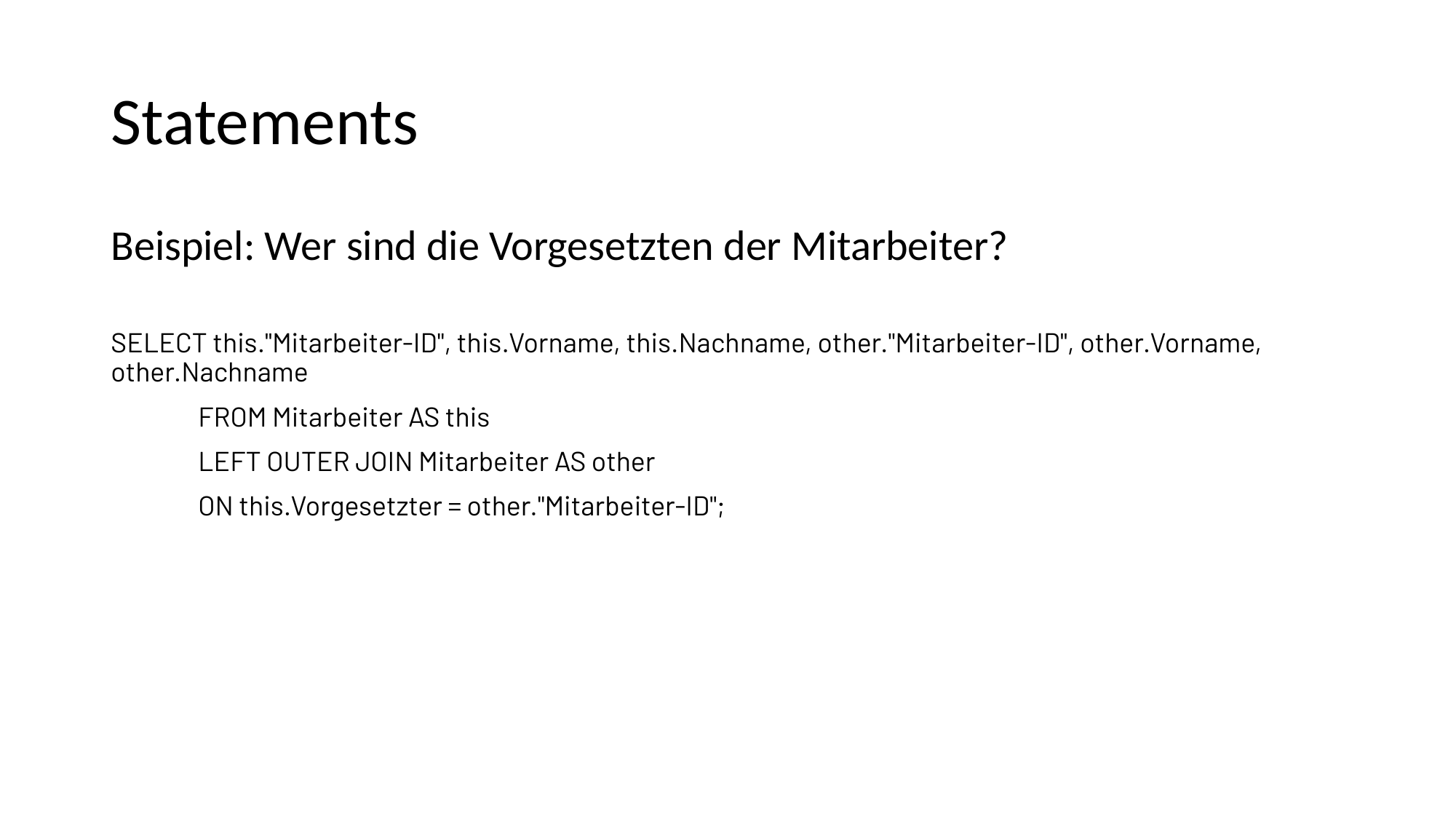

# Statements
Beispiel: Wer sind die Vorgesetzten der Mitarbeiter?

SELECT this."Mitarbeiter-ID", this.Vorname, this.Nachname, other."Mitarbeiter-ID", other.Vorname, other.Nachname
                FROM Mitarbeiter AS this
                LEFT OUTER JOIN Mitarbeiter AS other
                ON this.Vorgesetzter = other."Mitarbeiter-ID";